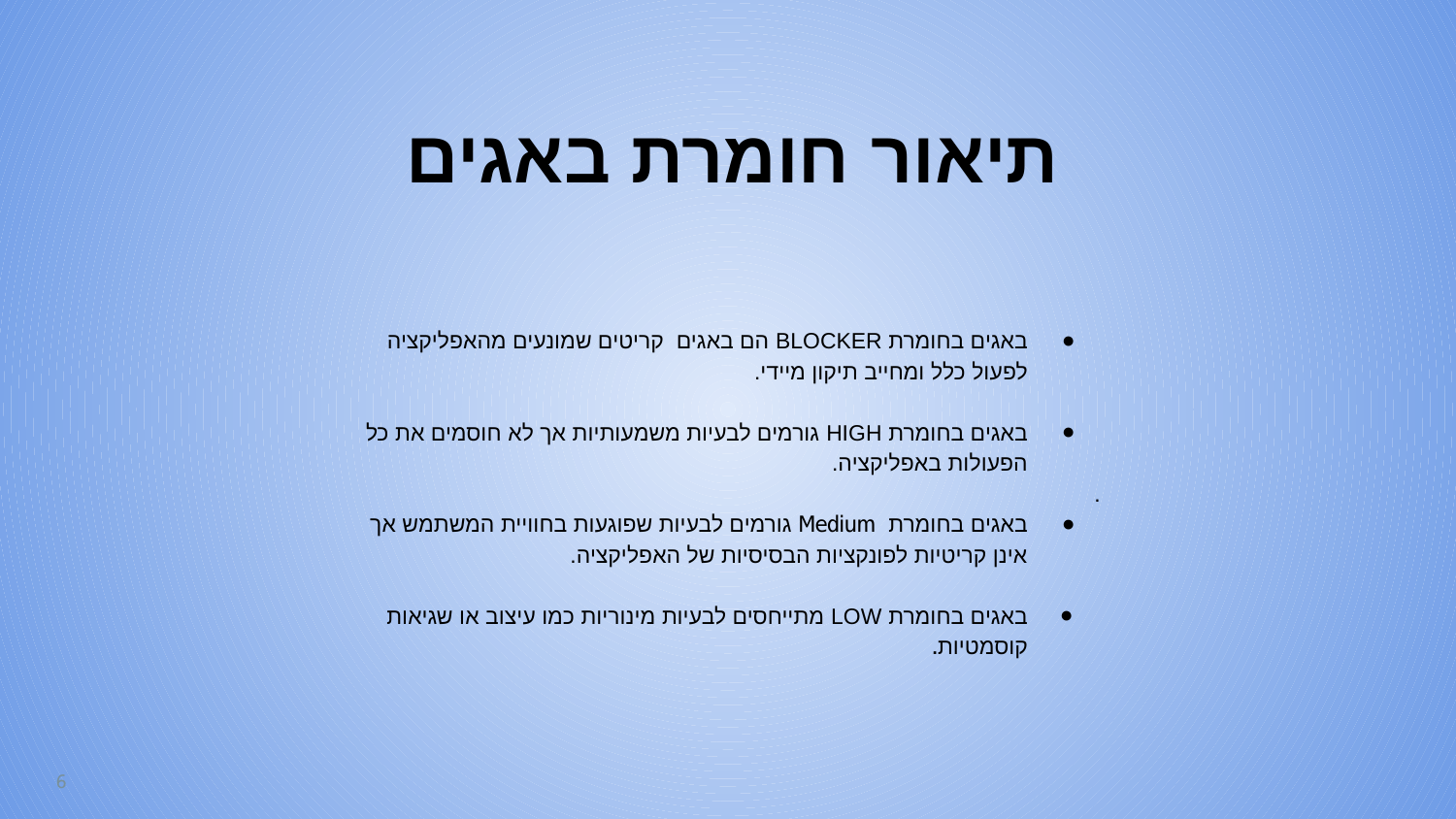

# תיאור חומרת באגים

באגים בחומרת BLOCKER הם באגים  קריטים שמונעים מהאפליקציה לפעול כלל ומחייב תיקון מיידי.

באגים בחומרת HIGH גורמים לבעיות משמעותיות אך לא חוסמים את כל הפעולות באפליקציה.
.
באגים בחומרת  Medium גורמים לבעיות שפוגעות בחוויית המשתמש אך אינן קריטיות לפונקציות הבסיסיות של האפליקציה.

באגים בחומרת LOW מתייחסים לבעיות מינוריות כמו עיצוב או שגיאות קוסמטיות.

6